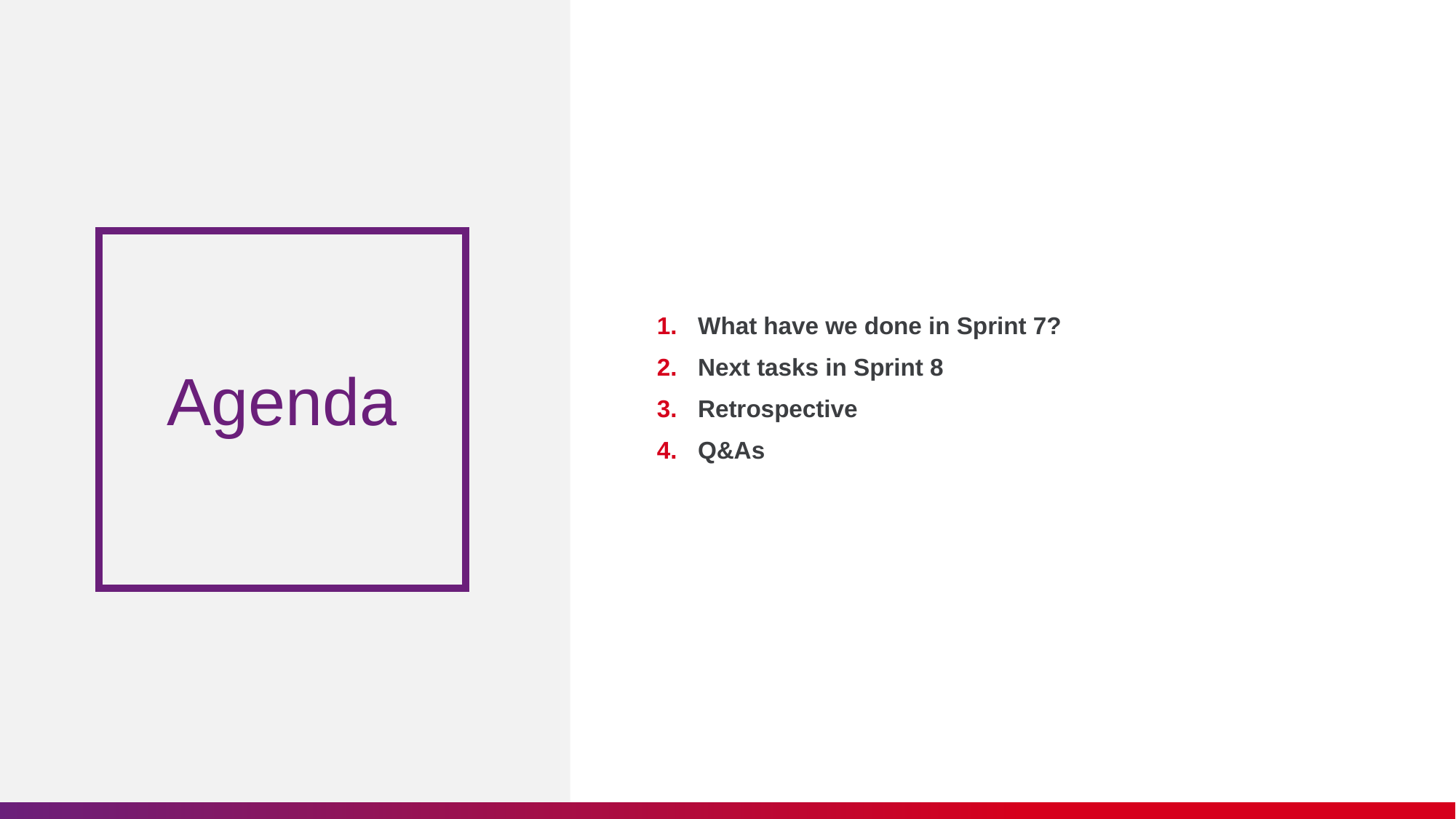

What have we done in Sprint 7?
Next tasks in Sprint 8
Retrospective
Q&As